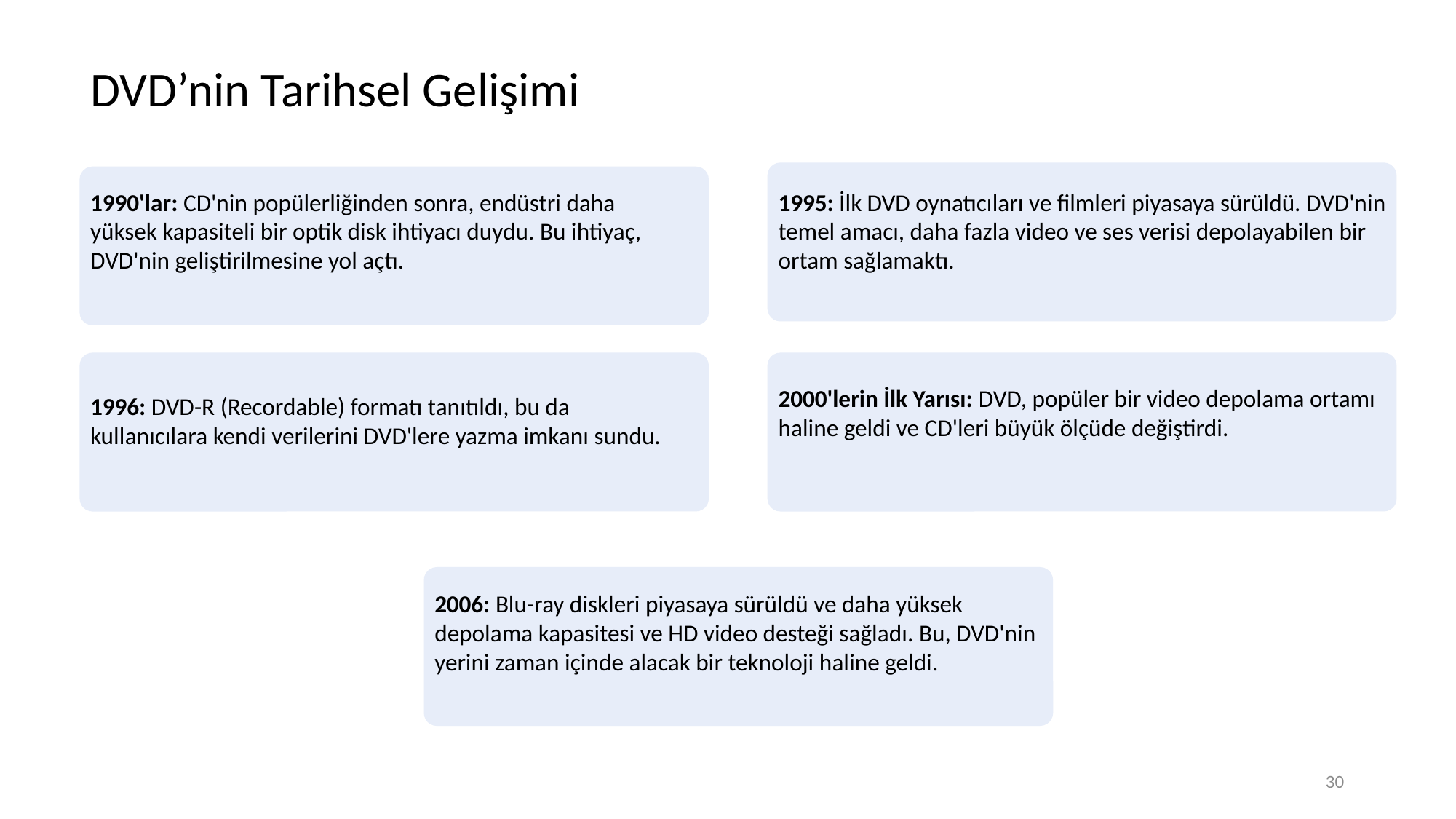

# DVD’nin Tarihsel Gelişimi

1990'lar: CD'nin popülerliğinden sonra, endüstri daha yüksek kapasiteli bir optik disk ihtiyacı duydu. Bu ihtiyaç, DVD'nin geliştirilmesine yol açtı.

1995: İlk DVD oynatıcıları ve filmleri piyasaya sürüldü. DVD'nin temel amacı, daha fazla video ve ses verisi depolayabilen bir ortam sağlamaktı.

2000'lerin İlk Yarısı: DVD, popüler bir video depolama ortamı haline geldi ve CD'leri büyük ölçüde değiştirdi.

1996: DVD-R (Recordable) formatı tanıtıldı, bu da kullanıcılara kendi verilerini DVD'lere yazma imkanı sundu.

2006: Blu-ray diskleri piyasaya sürüldü ve daha yüksek depolama kapasitesi ve HD video desteği sağladı. Bu, DVD'nin yerini zaman içinde alacak bir teknoloji haline geldi.

30